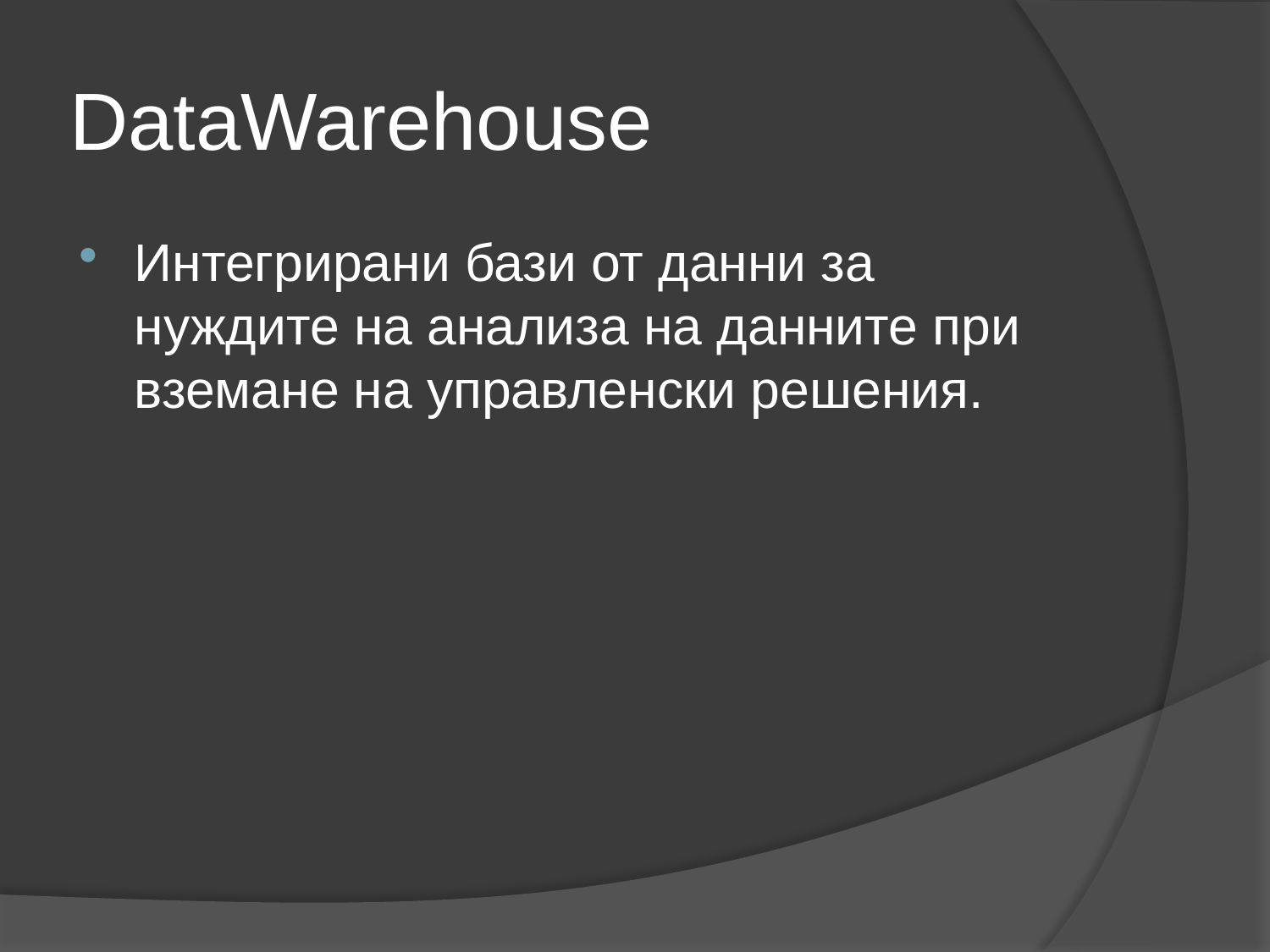

# DataWarehouse
Интегрирани бази от данни за нуждите на анализа на данните при вземане на управленски решения.